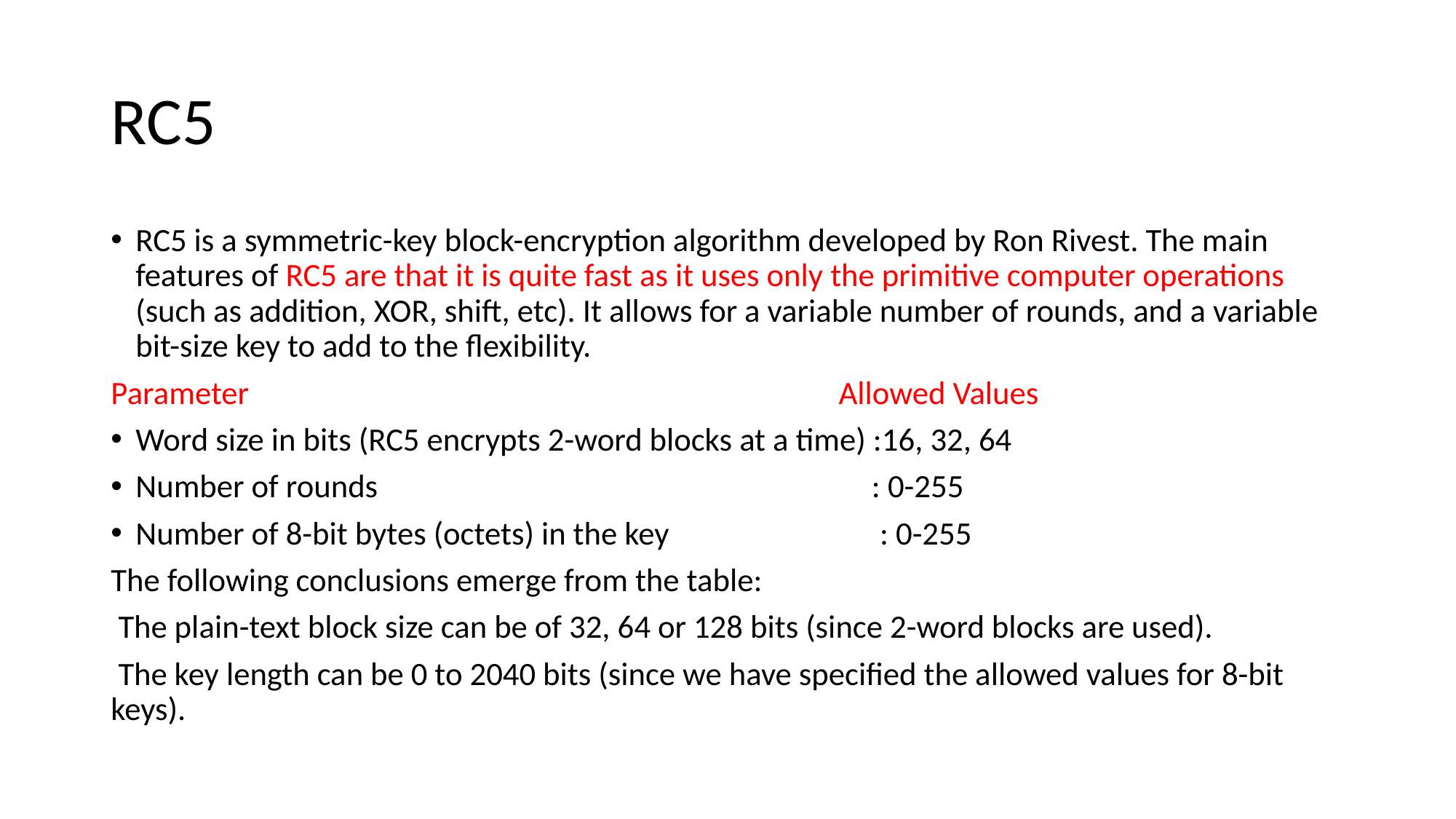

# RC5
RC5 is a symmetric-key block-encryption algorithm developed by Ron Rivest. The main features of RC5 are that it is quite fast as it uses only the primitive computer operations (such as addition, XOR, shift, etc). It allows for a variable number of rounds, and a variable bit-size key to add to the flexibility.
Parameter                                                                                 Allowed Values
Word size in bits (RC5 encrypts 2-word blocks at a time) :16, 32, 64
Number of rounds                                                                    : 0-255
Number of 8-bit bytes (octets) in the key                             : 0-255
The following conclusions emerge from the table:
 The plain-text block size can be of 32, 64 or 128 bits (since 2-word blocks are used).
 The key length can be 0 to 2040 bits (since we have specified the allowed values for 8-bit keys).